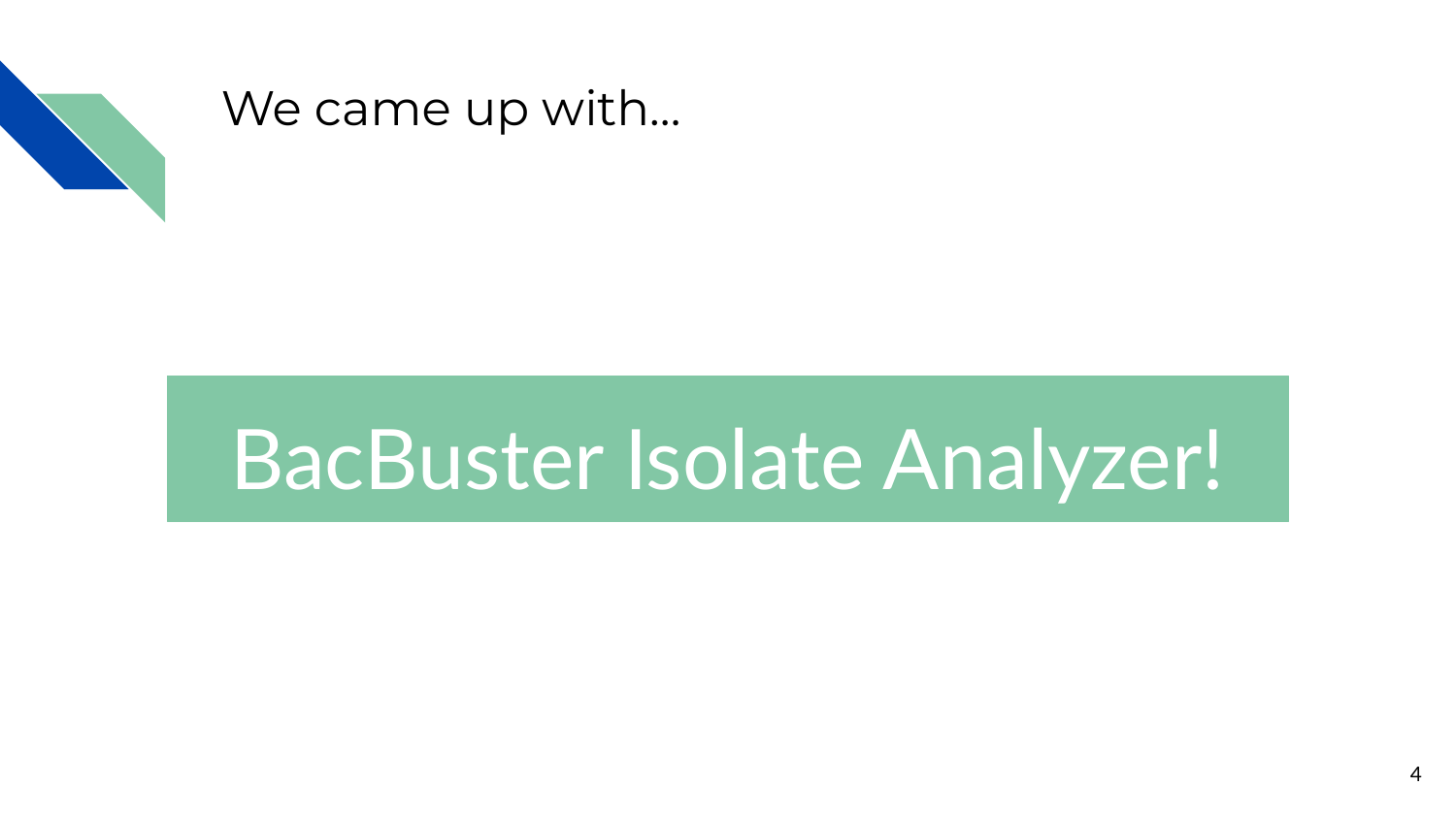

# We came up with…
BacBuster Isolate Analyzer!
4